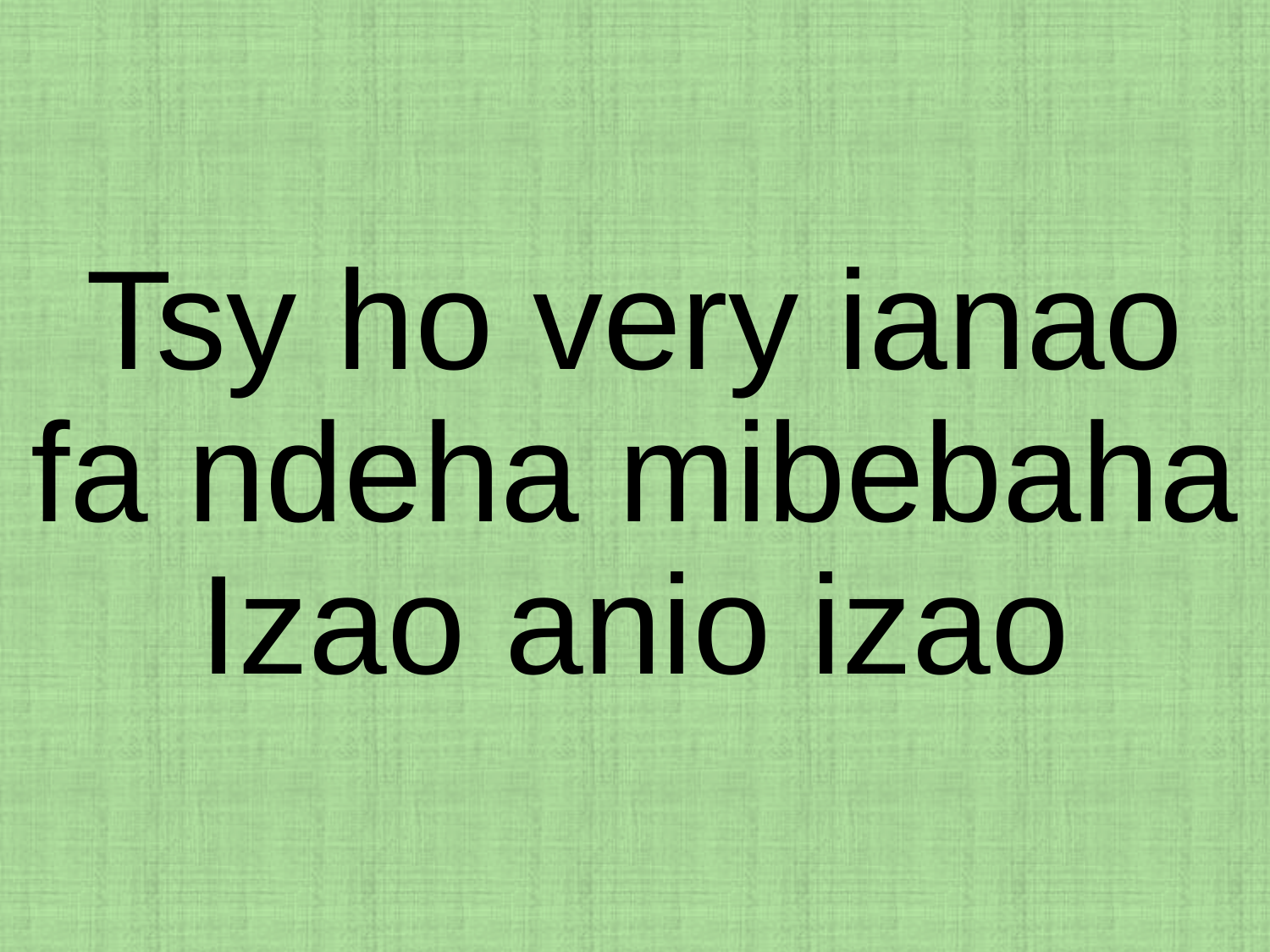

# Tsy ho very ianao fa ndeha mibebaha Izao anio izao